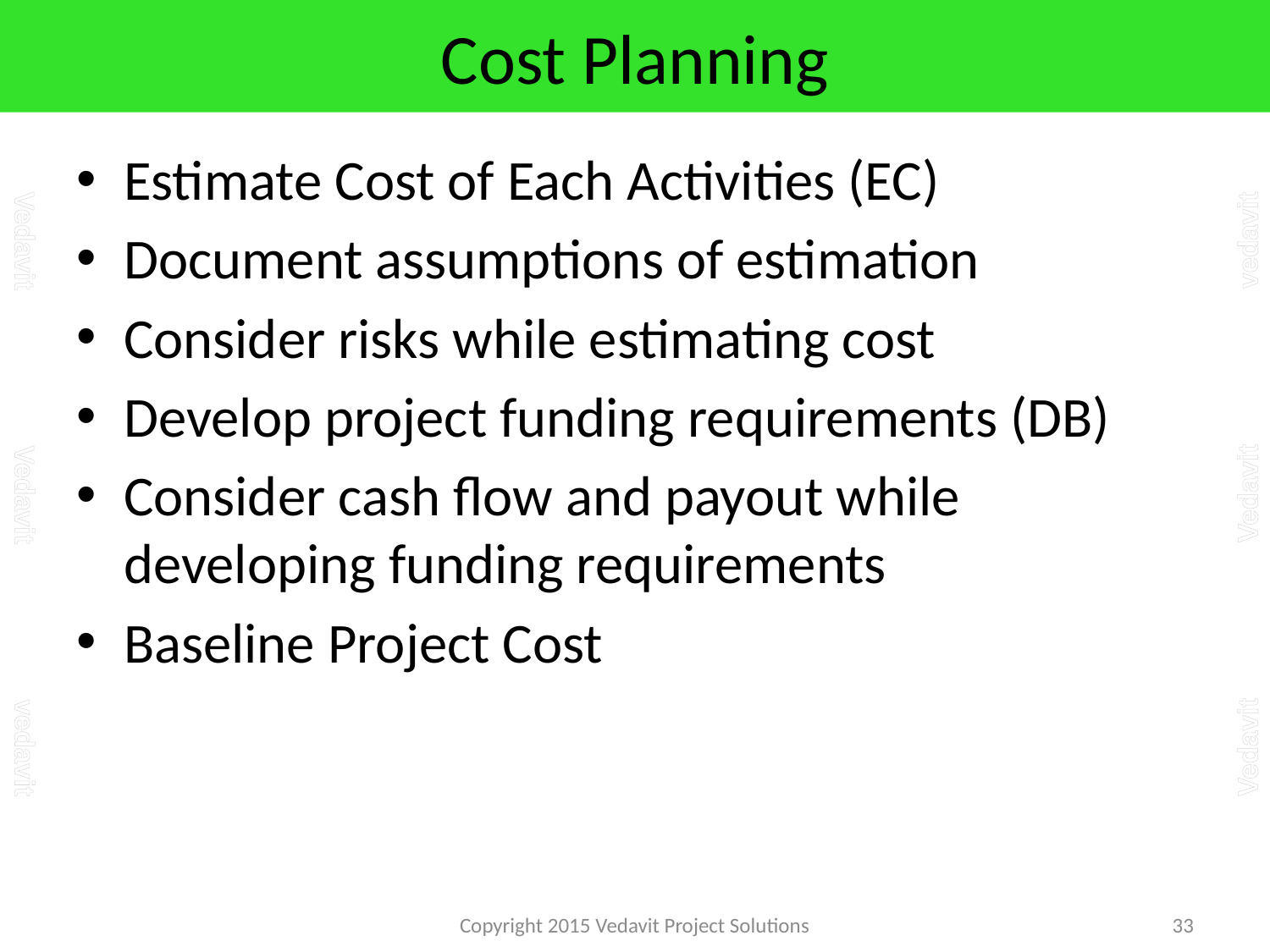

# Cost Planning
Estimate Cost of Each Activities (EC)
Document assumptions of estimation
Consider risks while estimating cost
Develop project funding requirements (DB)
Consider cash flow and payout while developing funding requirements
Baseline Project Cost

Copyright 2015 Vedavit Project Solutions
33